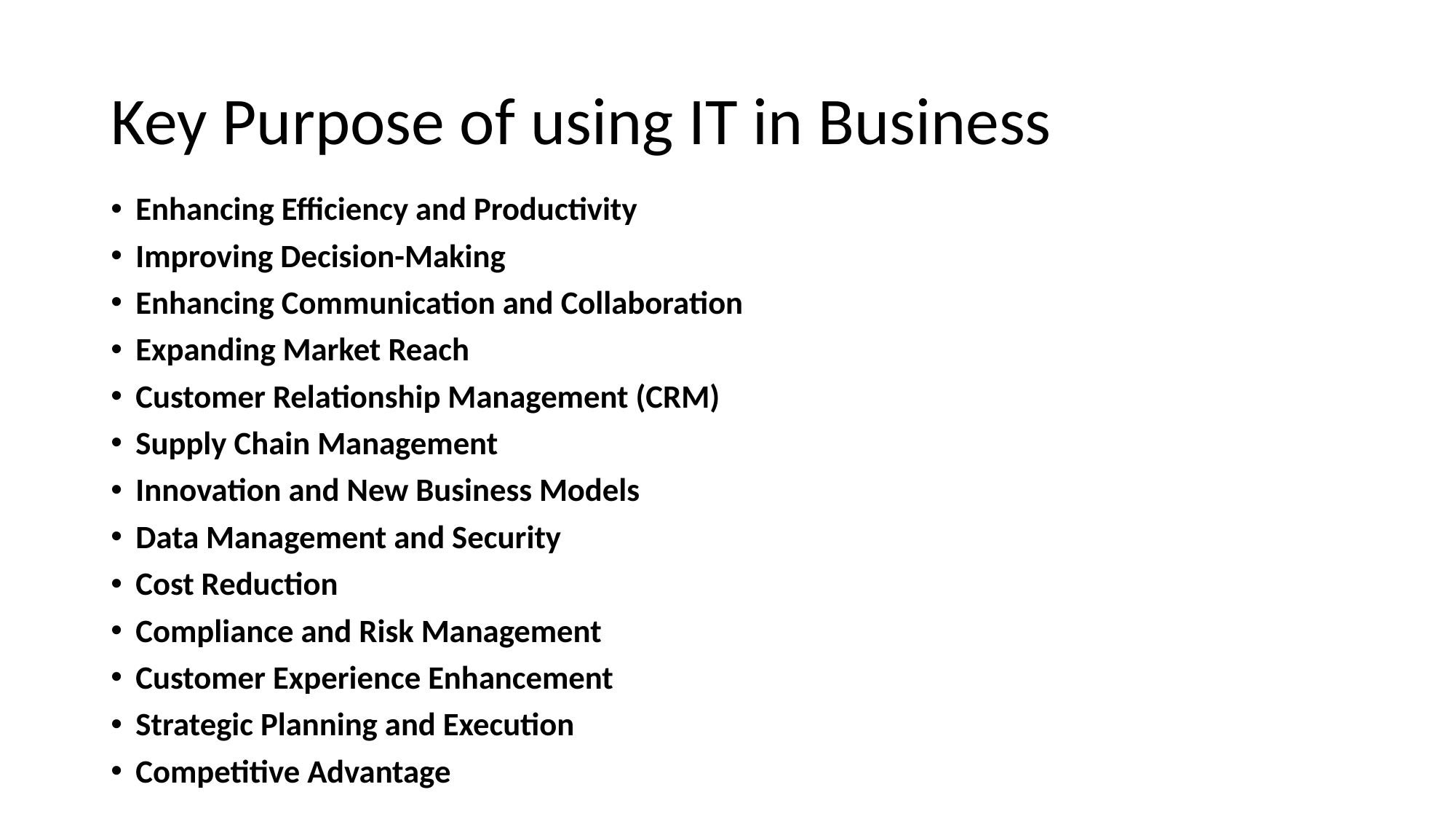

# Key Purpose of using IT in Business
Enhancing Efficiency and Productivity
Improving Decision-Making
Enhancing Communication and Collaboration
Expanding Market Reach
Customer Relationship Management (CRM)
Supply Chain Management
Innovation and New Business Models
Data Management and Security
Cost Reduction
Compliance and Risk Management
Customer Experience Enhancement
Strategic Planning and Execution
Competitive Advantage